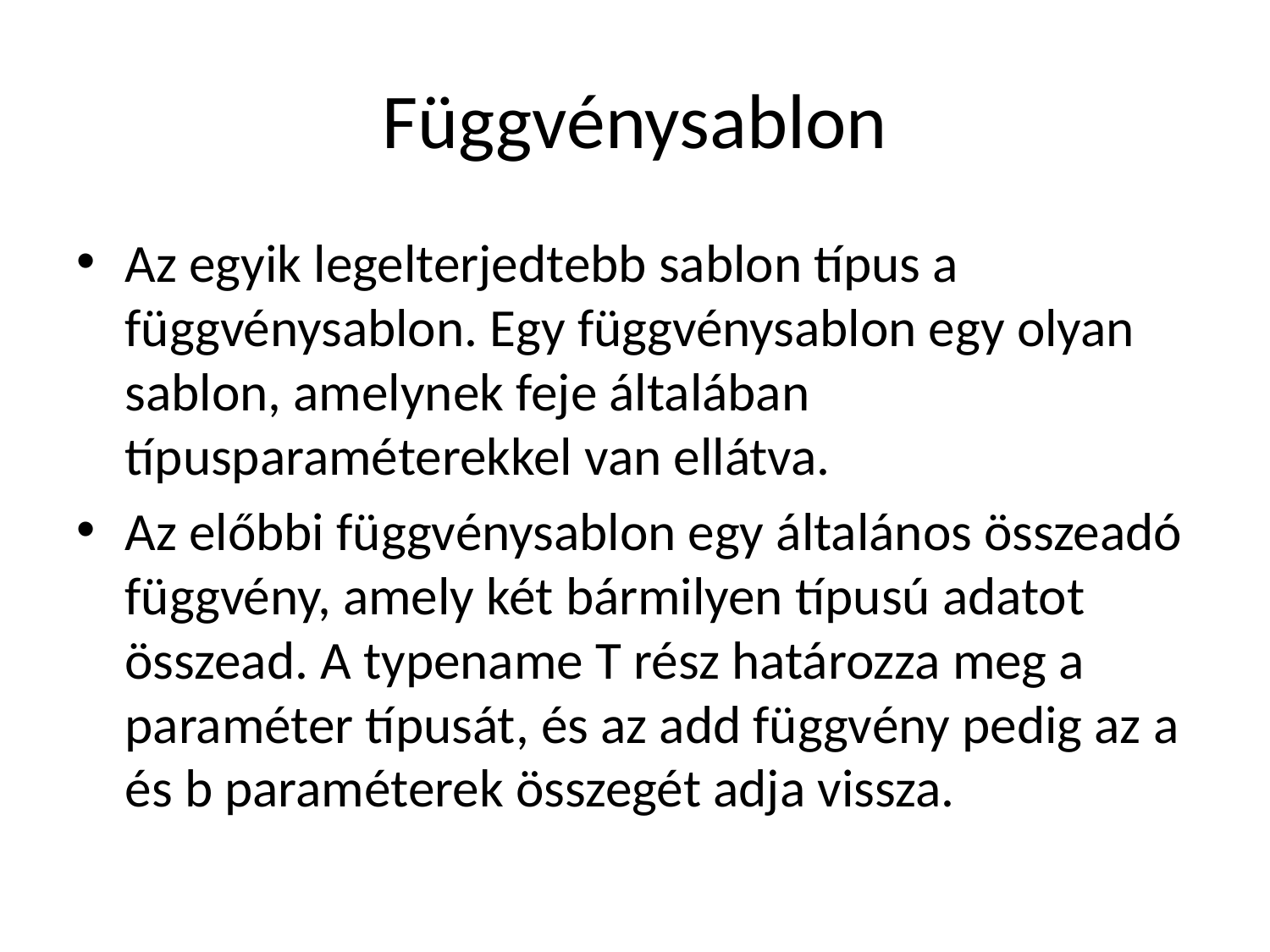

# Függvénysablon
Az egyik legelterjedtebb sablon típus a függvénysablon. Egy függvénysablon egy olyan sablon, amelynek feje általában típusparaméterekkel van ellátva.
Az előbbi függvénysablon egy általános összeadó függvény, amely két bármilyen típusú adatot összead. A typename T rész határozza meg a paraméter típusát, és az add függvény pedig az a és b paraméterek összegét adja vissza.